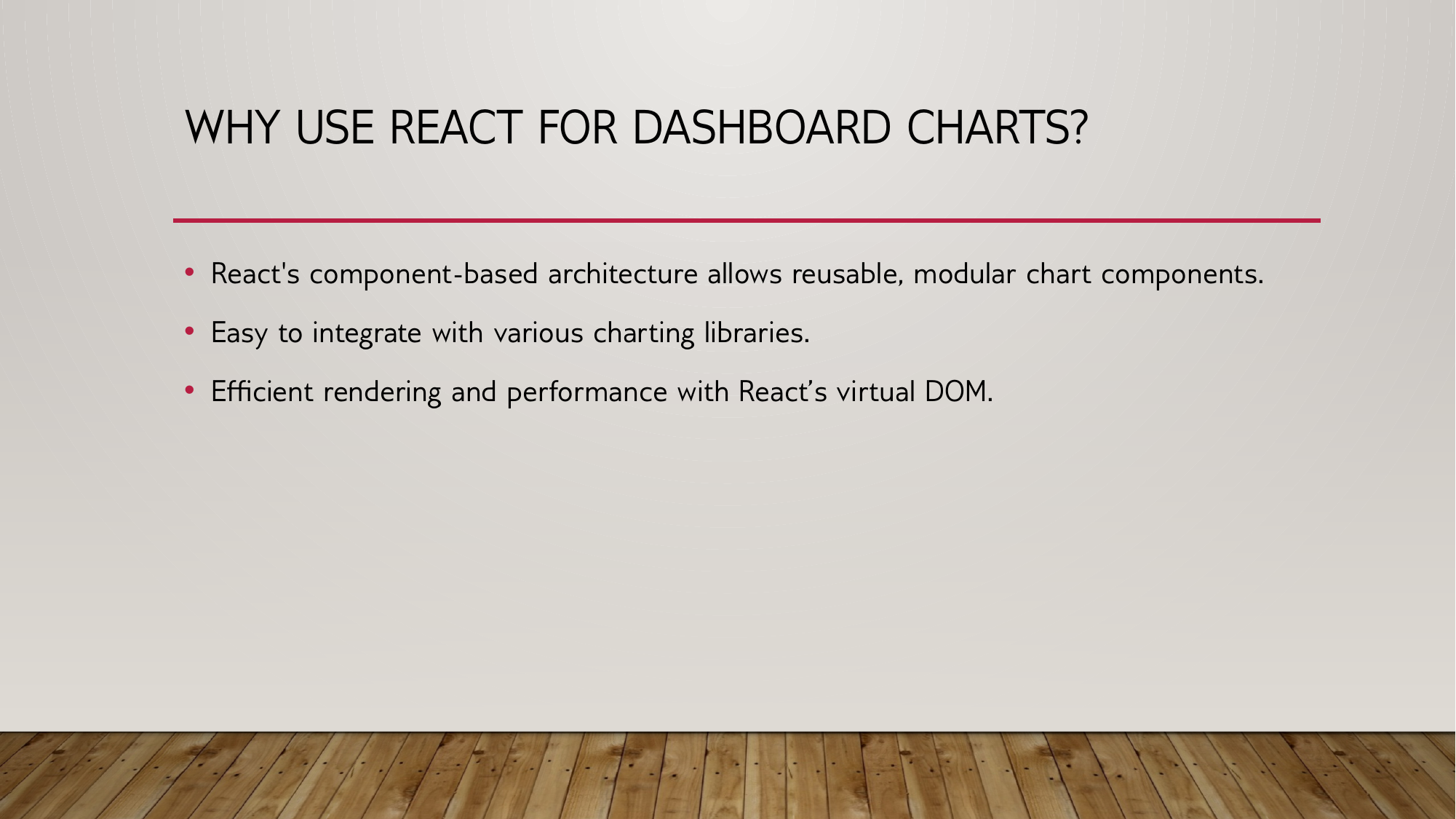

# Why Use React for Dashboard Charts?
React's component-based architecture allows reusable, modular chart components.
Easy to integrate with various charting libraries.
Efficient rendering and performance with React’s virtual DOM.